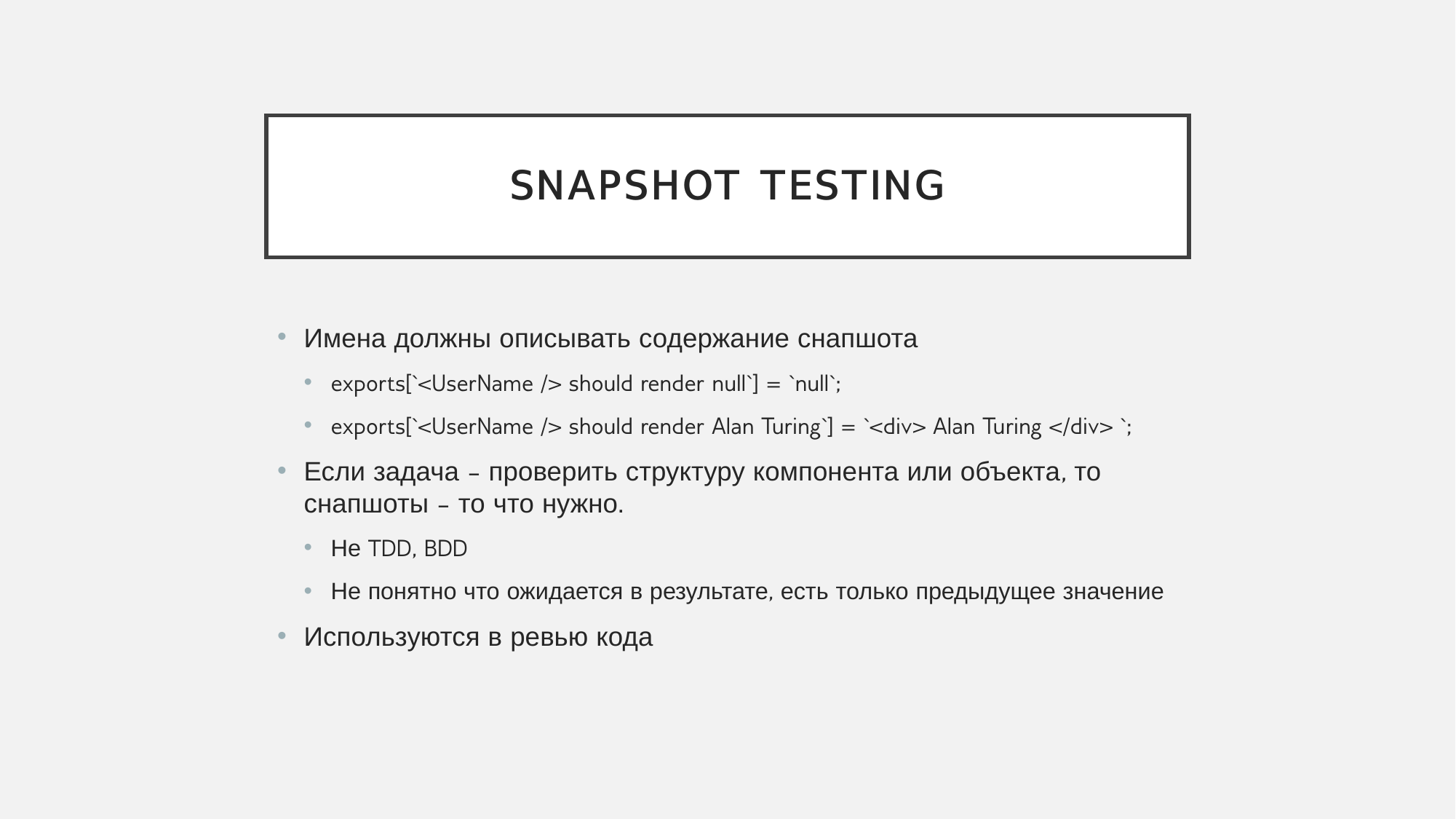

# Snapshot Testing
Имена должны описывать содержание снапшота
exports[`<UserName /> should render null`] = `null`;
exports[`<UserName /> should render Alan Turing`] = `<div> Alan Turing </div> `;
Если задача – проверить структуру компонента или объекта, то снапшоты – то что нужно.
Не TDD, BDD
Не понятно что ожидается в результате, есть только предыдущее значение
Используются в ревью кода